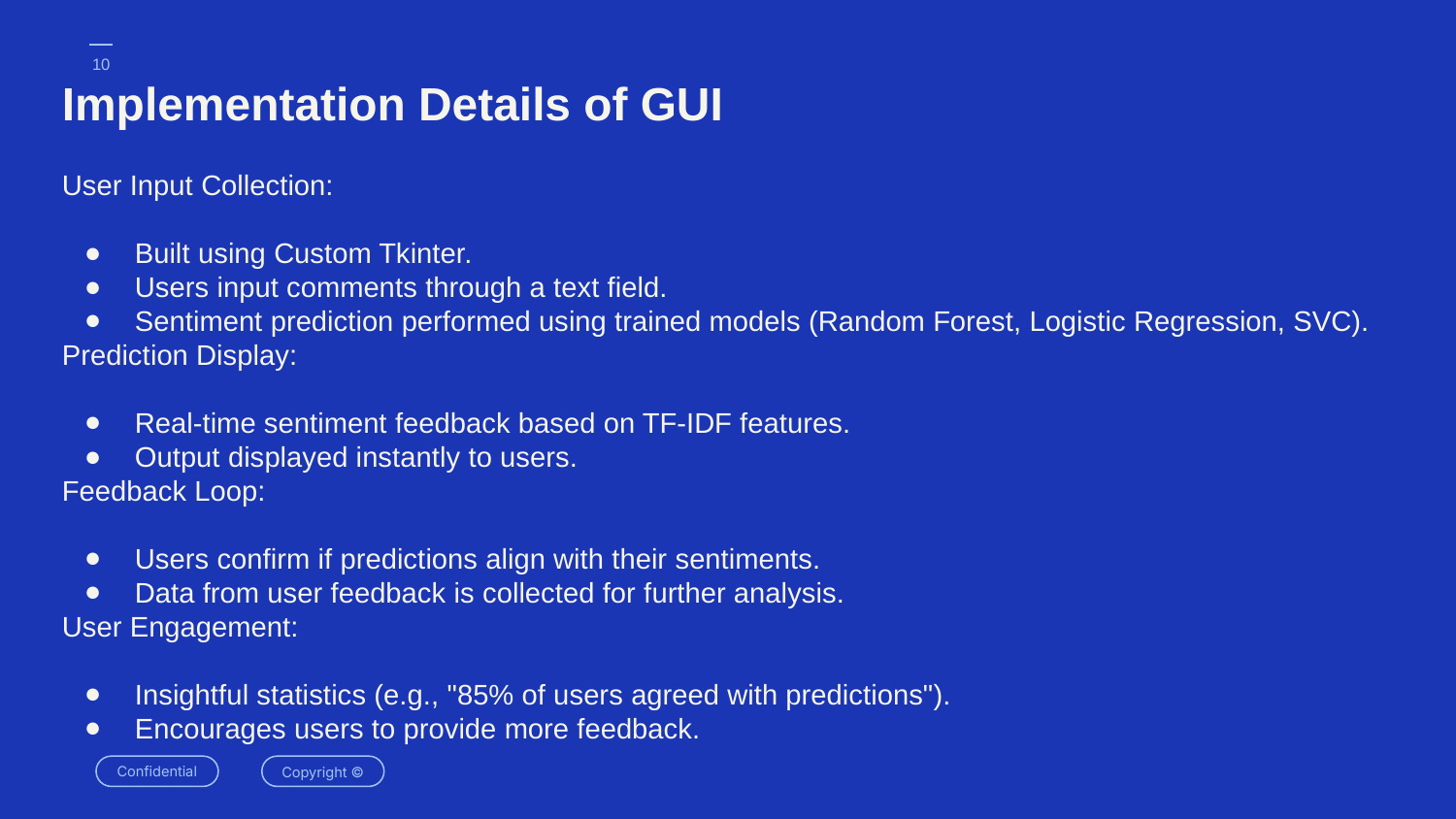

10
# Implementation Details of GUI

User Input Collection:

Built using Custom Tkinter.
Users input comments through a text field.
Sentiment prediction performed using trained models (Random Forest, Logistic Regression, SVC).
Prediction Display:

Real-time sentiment feedback based on TF-IDF features.
Output displayed instantly to users.
Feedback Loop:

Users confirm if predictions align with their sentiments.
Data from user feedback is collected for further analysis.
User Engagement:

Insightful statistics (e.g., "85% of users agreed with predictions").
Encourages users to provide more feedback.